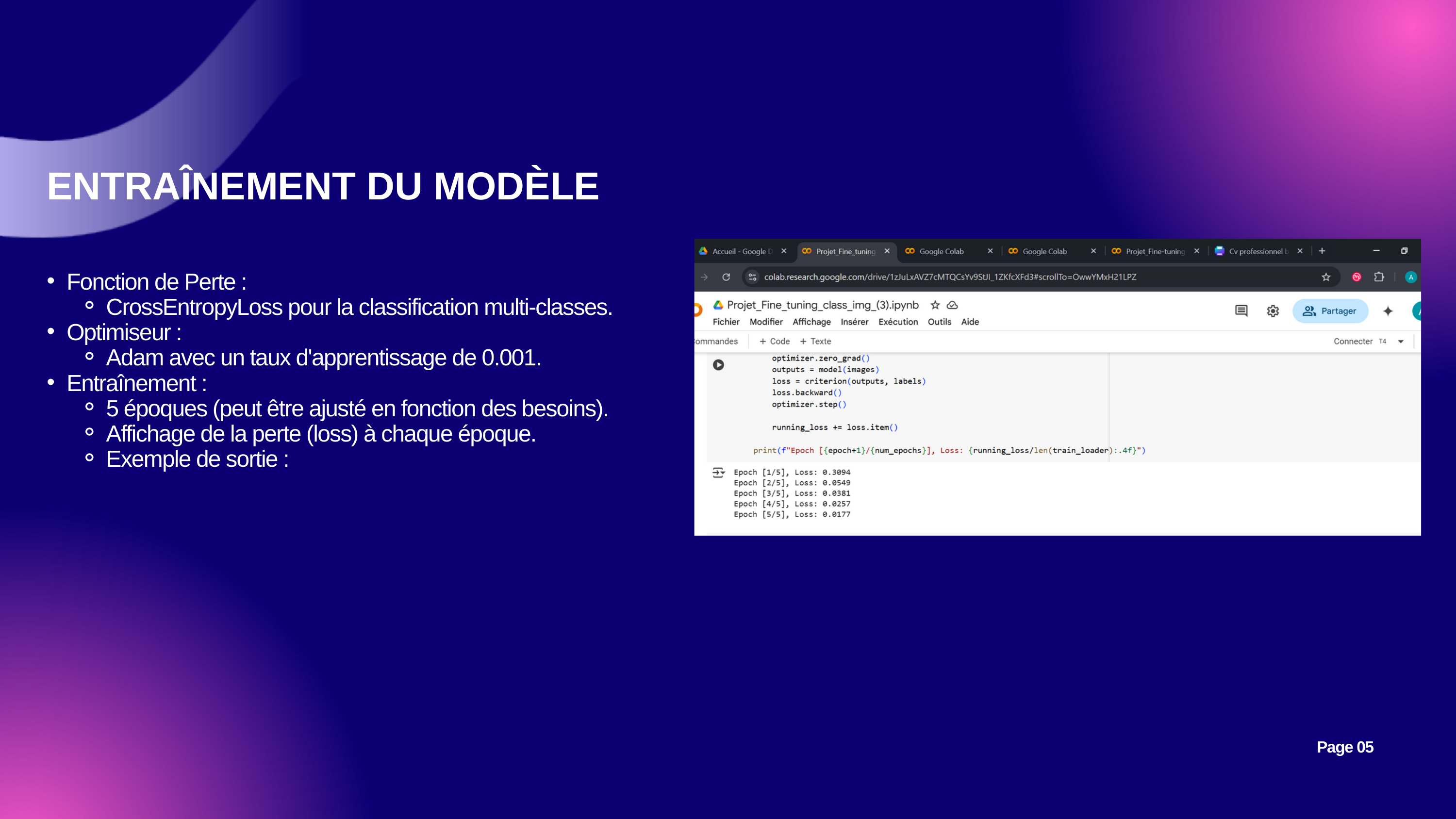

ENTRAÎNEMENT DU MODÈLE

Fonction de Perte :
CrossEntropyLoss pour la classification multi-classes.
Optimiseur :
Adam avec un taux d'apprentissage de 0.001.
Entraînement :
5 époques (peut être ajusté en fonction des besoins).
Affichage de la perte (loss) à chaque époque.
Exemple de sortie :

Page 05